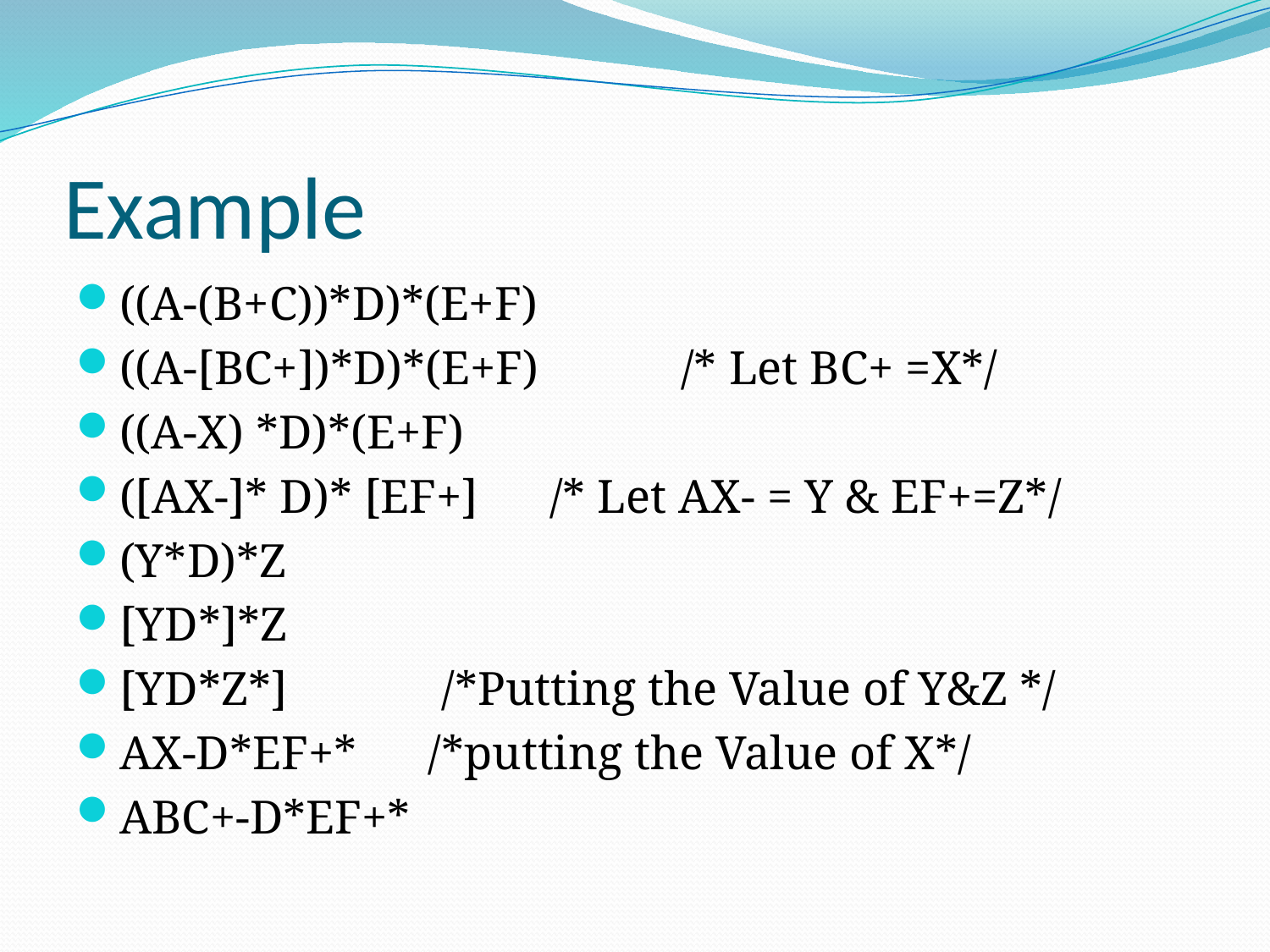

# Example
((A-(B+C))*D)*(E+F)
((A-[BC+])*D)*(E+F)            /* Let BC+ =X*/
((A-X) *D)*(E+F)
([AX-]* D)* [EF+]      /* Let AX- = Y & EF+=Z*/
(Y*D)*Z
[YD*]*Z
[YD*Z*]             /*Putting the Value of Y&Z */
AX-D*EF+*      /*putting the Value of X*/
ABC+-D*EF+*